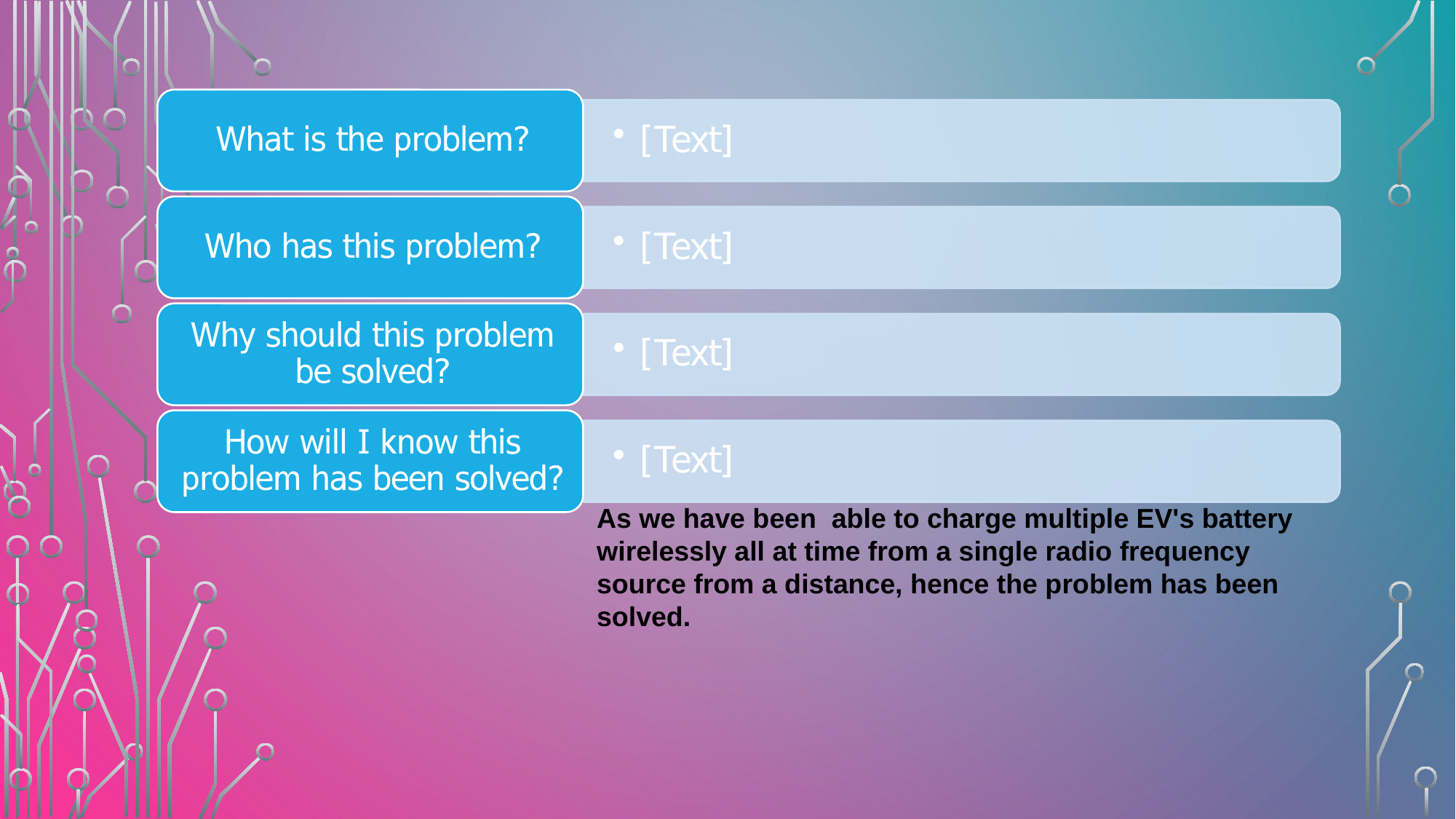

[Text]
What is the problem?
[Text]
Who has this problem?
[Text]
Why should this problem be solved?
[Text]
How will I know this problem has been solved?

As we have been  able to charge multiple EV's battery wirelessly all at time from a single radio frequency source from a distance, hence the problem has been solved.